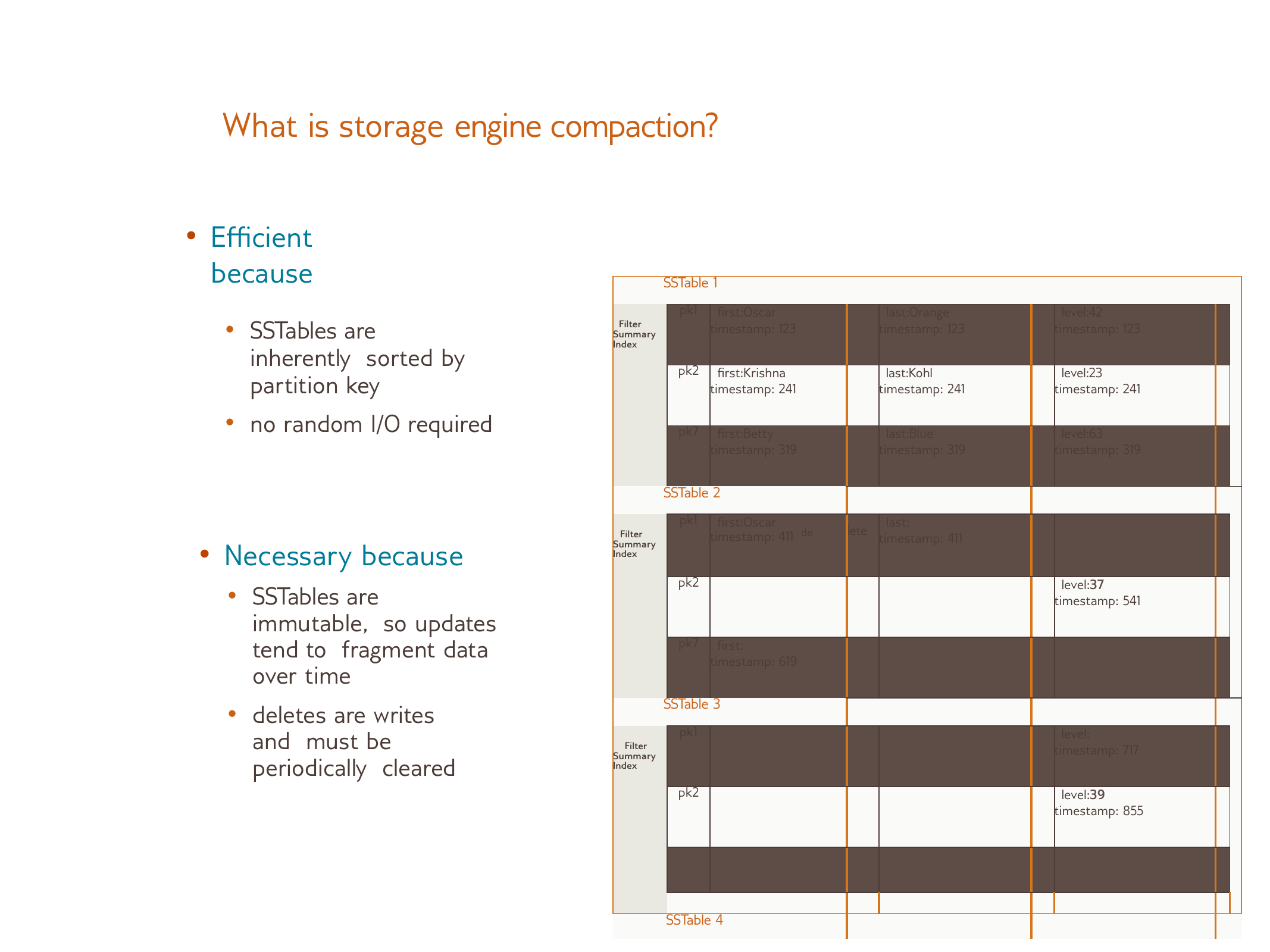

# What is storage engine compaction?
Efficient because
| SSTable 1 |  |  |  |  |  |  |  |  |
| --- | --- | --- | --- | --- | --- | --- | --- | --- |
| Filter Summary Index | pk1 | first:Oscar timestamp: 123 |  | last:Orange timestamp: 123 |  | level:42 timestamp: 123 |  |  |
|  | pk2 | first:Krishna timestamp: 241 |  | last:Kohl timestamp: 241 |  | level:23 timestamp: 241 |  |  |
|  | pk7 | first:Betty timestamp: 319 |  | last:Blue timestamp: 319 |  | level:63 timestamp: 319 |  |  |
| SSTable 2 |  |  |  |  |  |  |  |  |
| Filter Summary Index | pk1 | first:Oscar timestamp: 411 de | lete | last:Green timestamp: 411 |  |  |  |  |
|  | pk2 |  |  |  |  | level:37 timestamp: 541 |  |  |
|  | pk7 | first:Elizabeth timestamp: 619 |  |  |  |  |  |  |
| SSTable 3 |  |  |  |  |  |  |  |  |
| Filter Summary Index | pk1 |  |  |  |  | level:55 timestamp: 717 |  |  |
|  | pk2 |  |  |  |  | level:39 timestamp: 855 |  |  |
|  |  |  |  |  |  |  |  |  |
|  |  |  |  |  |  |  |  |  |
| SSTable 4 |  |  |  |  |  |  |  |  |
SSTables are inherently  sorted by partition key
no random I/O required
Necessary because
SSTables are immutable,  so updates tend to  fragment data over time
deletes are writes and  must be periodically  cleared